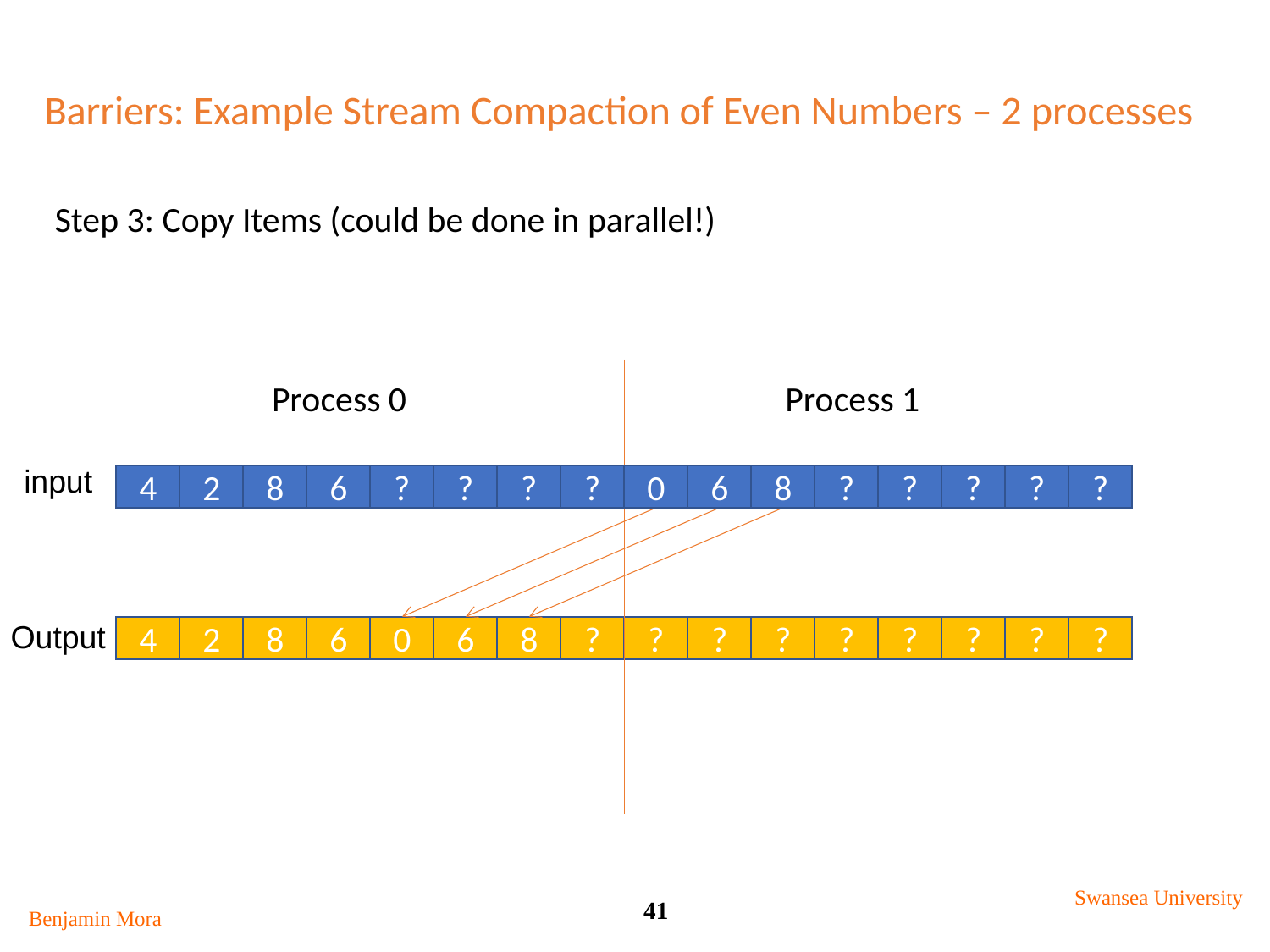

# Barriers: Example Stream Compaction of Even Numbers – 2 processes
Step 3: Copy Items (could be done in parallel!)
Process 0
Process 1
input
4
2
8
6
?
?
?
?
0
6
8
?
?
?
?
?
Output
4
2
8
6
0
6
8
?
?
?
?
?
?
?
?
?
Swansea University
41
Benjamin Mora